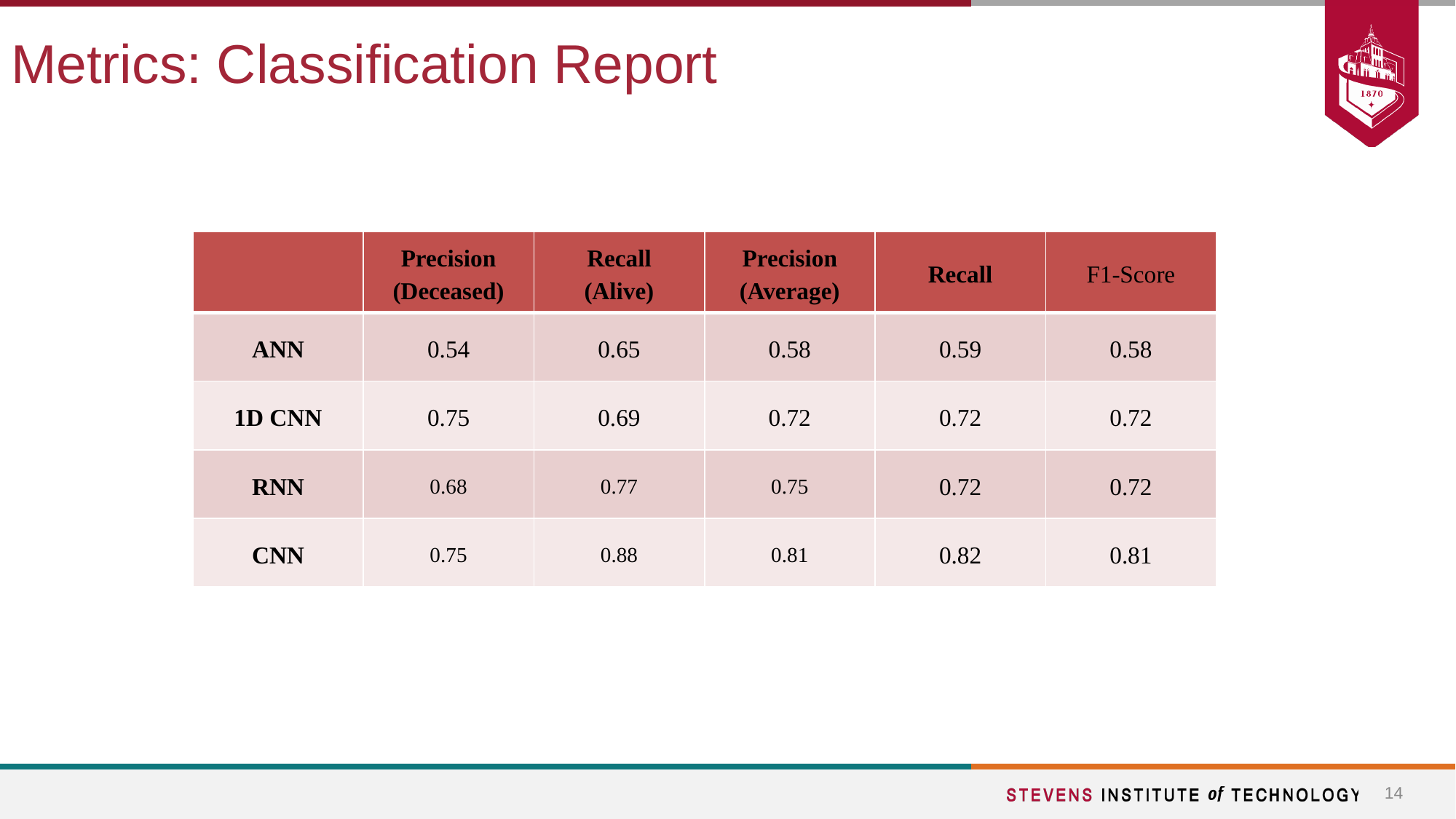

Metrics: Classification Report
|  | Precision (Deceased) | Recall (Alive) | Precision (Average) | Recall | F1-Score |
| --- | --- | --- | --- | --- | --- |
| ANN | 0.54 | 0.65 | 0.58 | 0.59 | 0.58 |
| 1D CNN | 0.75 | 0.69 | 0.72 | 0.72 | 0.72 |
| RNN | 0.68 | 0.77 | 0.75 | 0.72 | 0.72 |
| CNN | 0.75 | 0.88 | 0.81 | 0.82 | 0.81 |
14